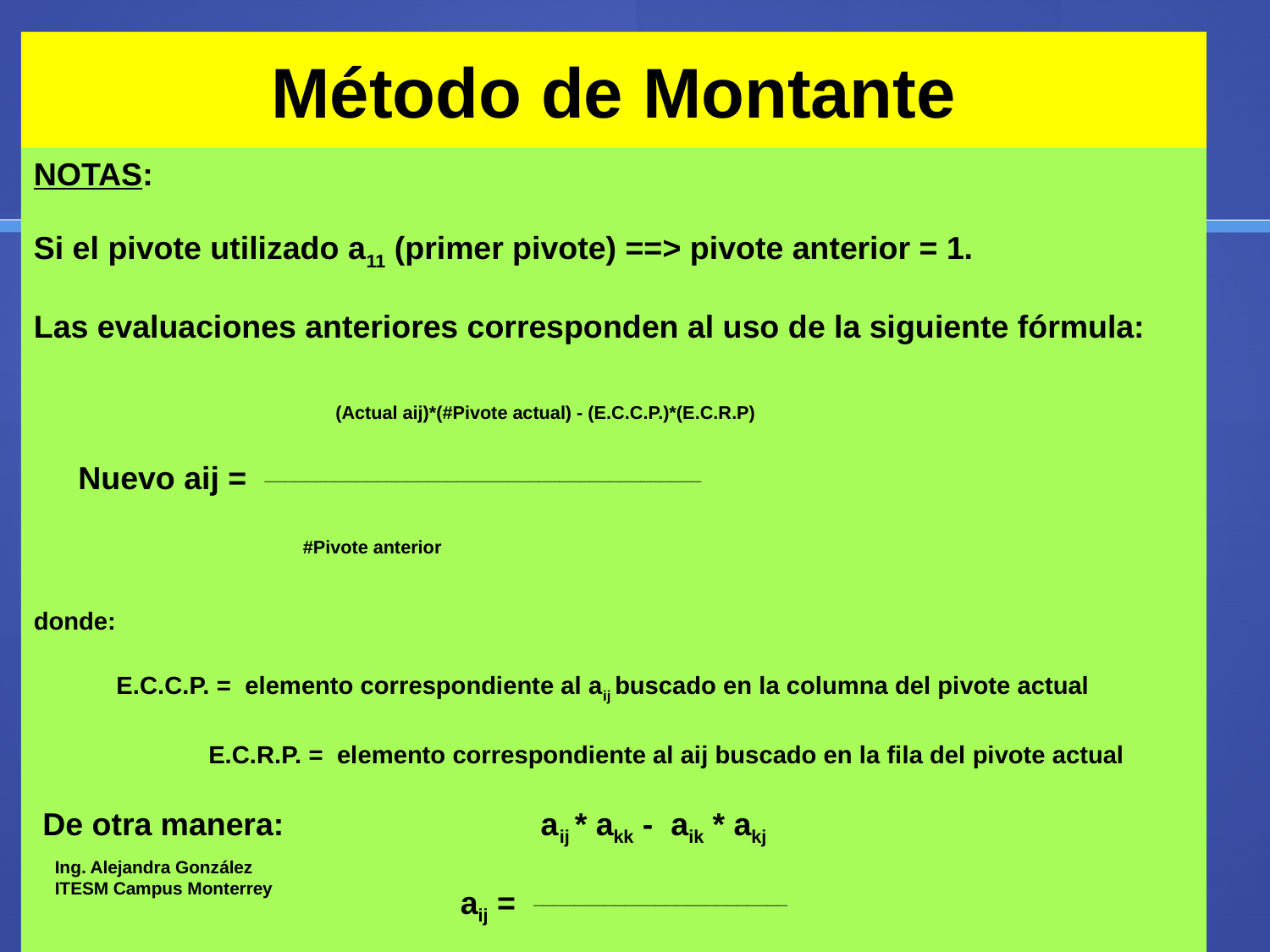

# Método de Montante
NOTAS:
Si el pivote utilizado a11 (primer pivote) ==> pivote anterior = 1.
Las evaluaciones anteriores corresponden al uso de la siguiente fórmula:
      		(Actual aij)*(#Pivote actual) - (E.C.C.P.)*(E.C.R.P)
     Nuevo aij =  ___________________________________________
                                                     #Pivote anterior
donde:
  	     E.C.C.P. =  elemento correspondiente al aij buscado en la columna del pivote actual
		E.C.R.P. =  elemento correspondiente al aij buscado en la fila del pivote actual
 De otra manera:                             aij * akk -  aik * akj
                                                aij =  _________________________
                                                                                                   p a

Ing. Alejandra González
ITESM Campus Monterrey